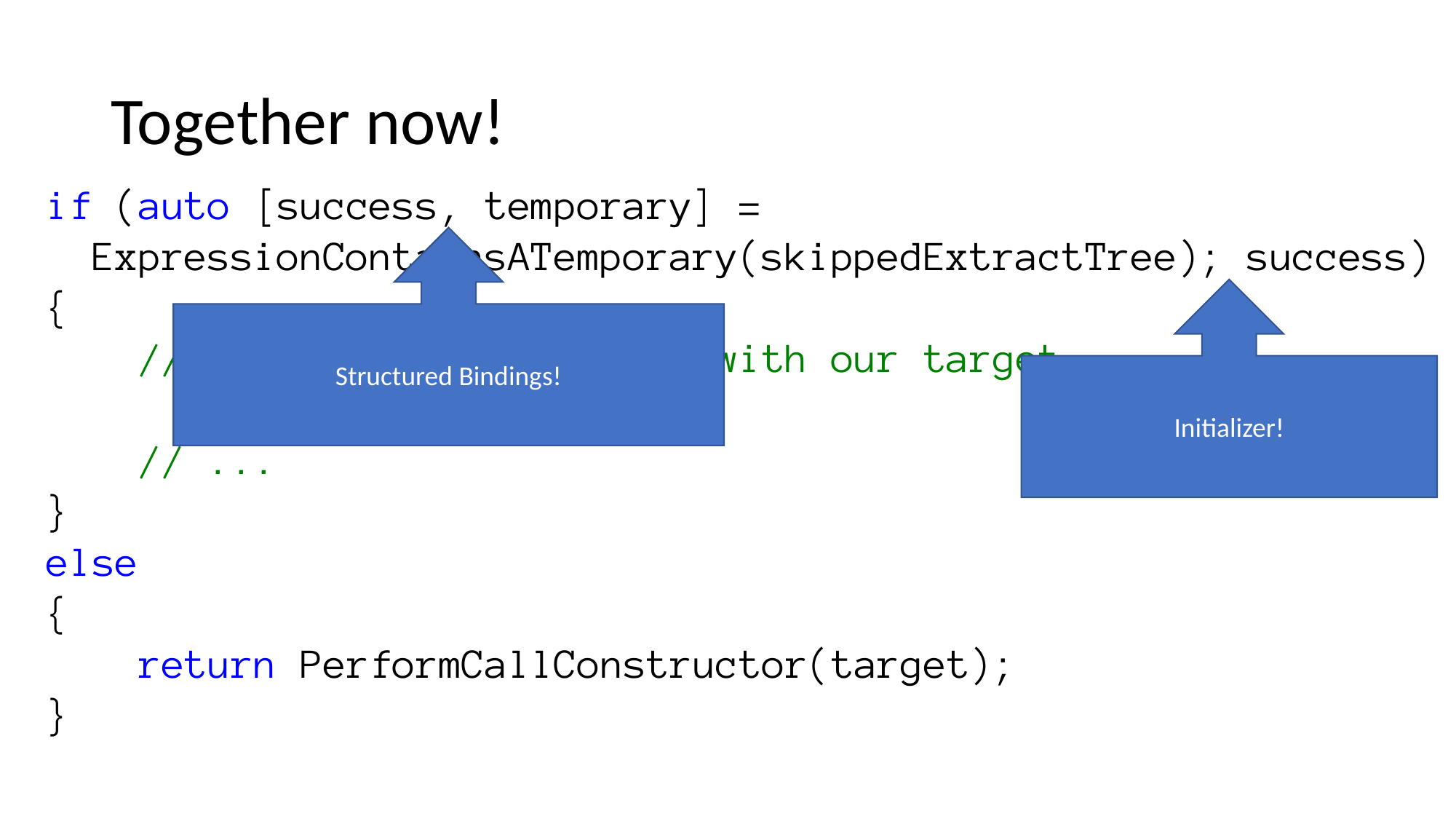

# Together now!
if (auto [success, temporary] =
  ExpressionContainsATemporary(skippedExtractTree); success)
{
    // Replace the temporary with our target

    // ...
}
else
{
    return PerformCallConstructor(target);
}
Structured Bindings!
Initializer!